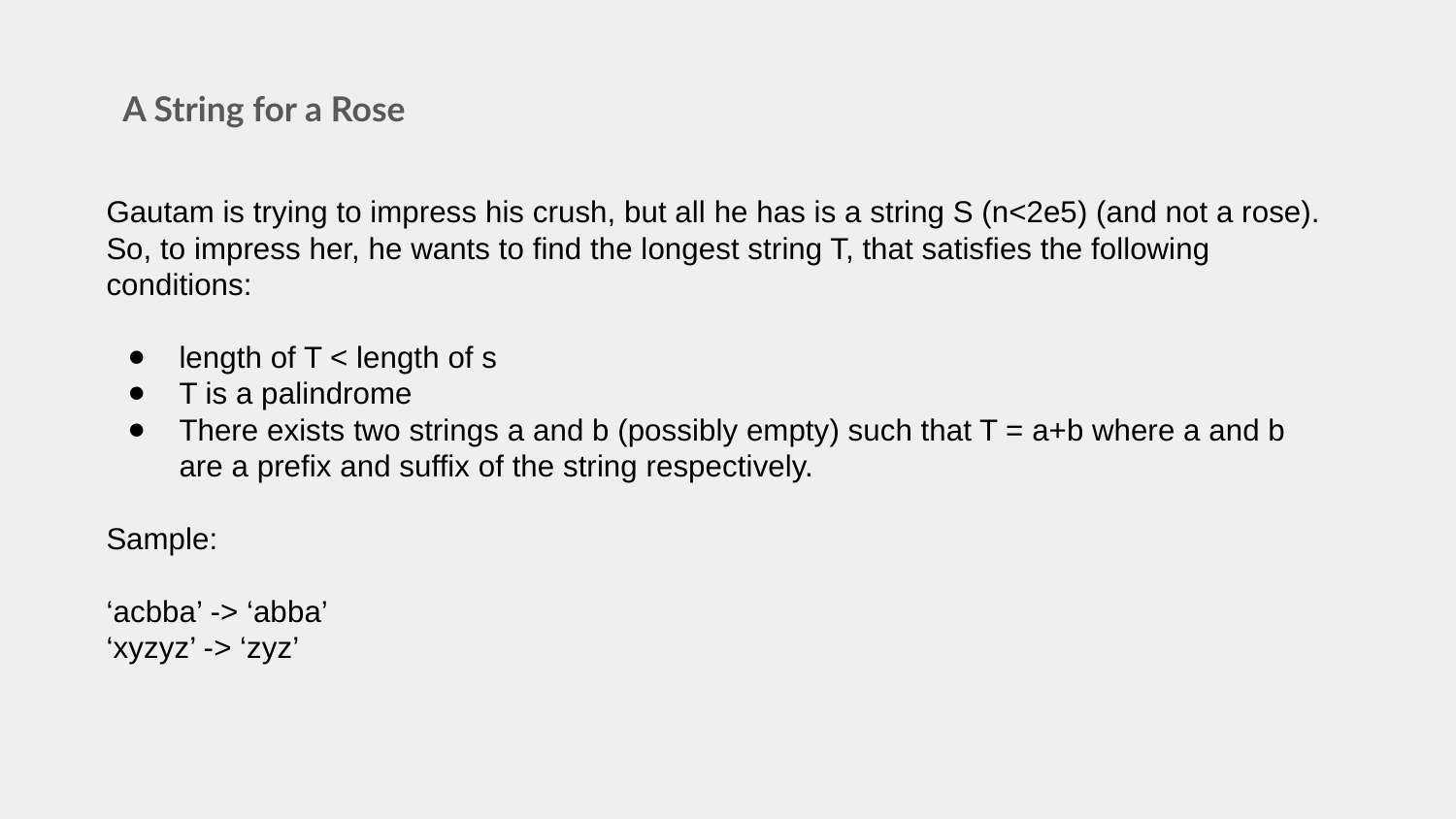

A String for a Rose
Gautam is trying to impress his crush, but all he has is a string S (n<2e5) (and not a rose). So, to impress her, he wants to find the longest string T, that satisfies the following conditions:

length of T < length of s
T is a palindrome
There exists two strings a and b (possibly empty) such that T = a+b where a and b are a prefix and suffix of the string respectively.

Sample:

‘acbba’ -> ‘abba’
‘xyzyz’ -> ‘zyz’